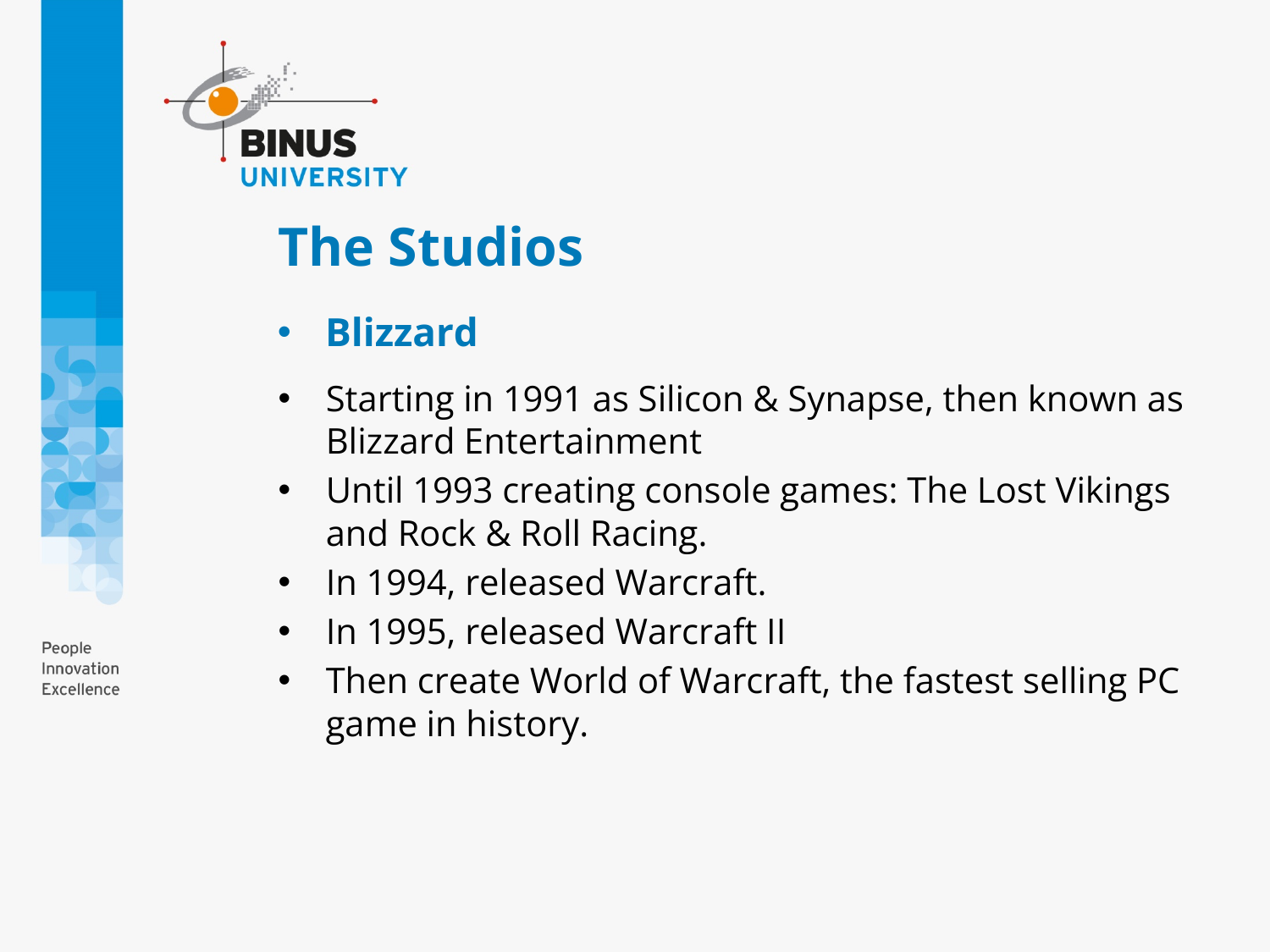

# The Studios
Blizzard
Starting in 1991 as Silicon & Synapse, then known as Blizzard Entertainment
Until 1993 creating console games: The Lost Vikings and Rock & Roll Racing.
In 1994, released Warcraft.
In 1995, released Warcraft II
Then create World of Warcraft, the fastest selling PC game in history.